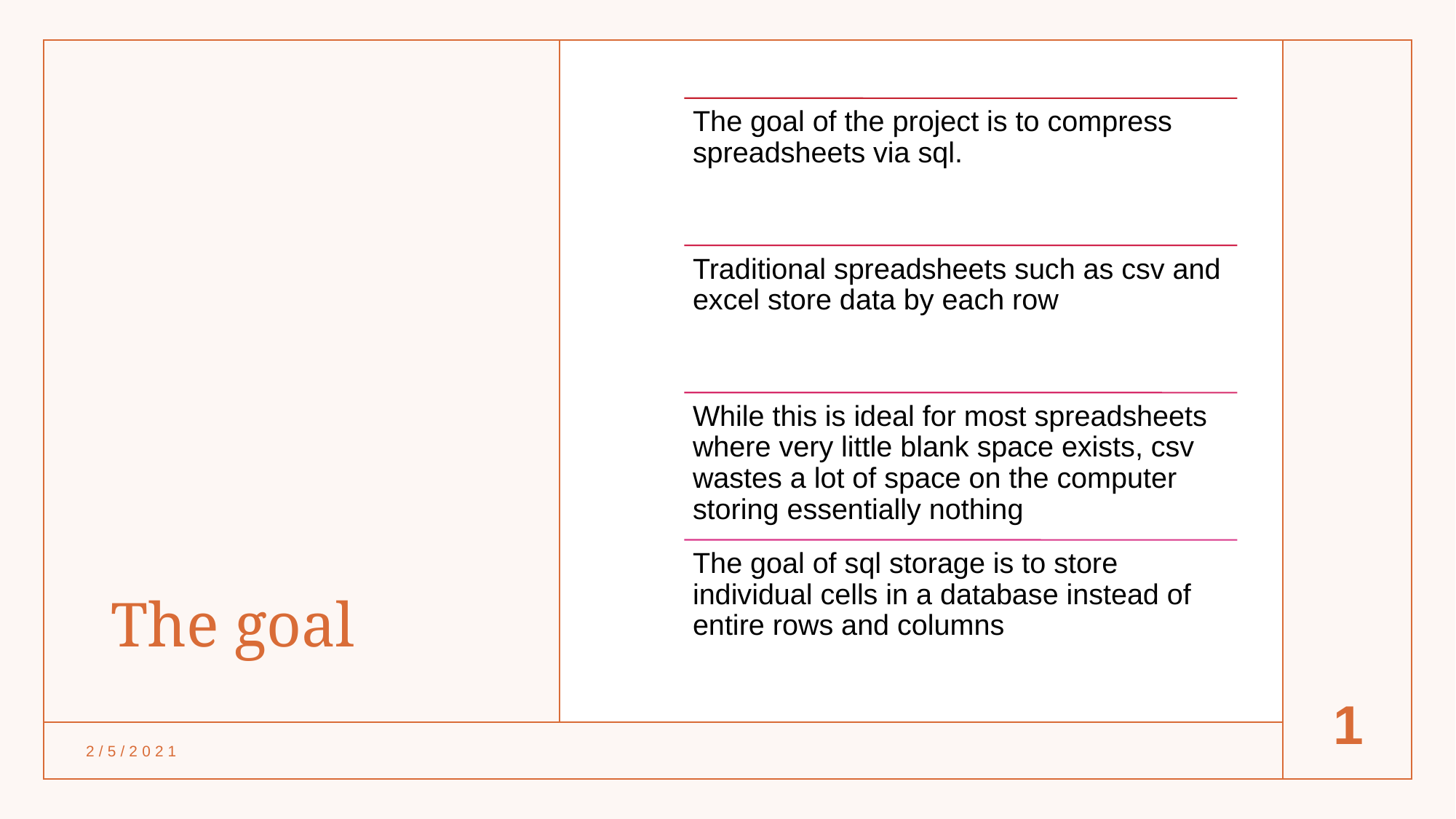

The goal of the project is to compress spreadsheets via sql.
Traditional spreadsheets such as csv and excel store data by each row
While this is ideal for most spreadsheets where very little blank space exists, csv wastes a lot of space on the computer storing essentially nothing
The goal of sql storage is to store individual cells in a database instead of entire rows and columns
# The goal

1
2/5/2021